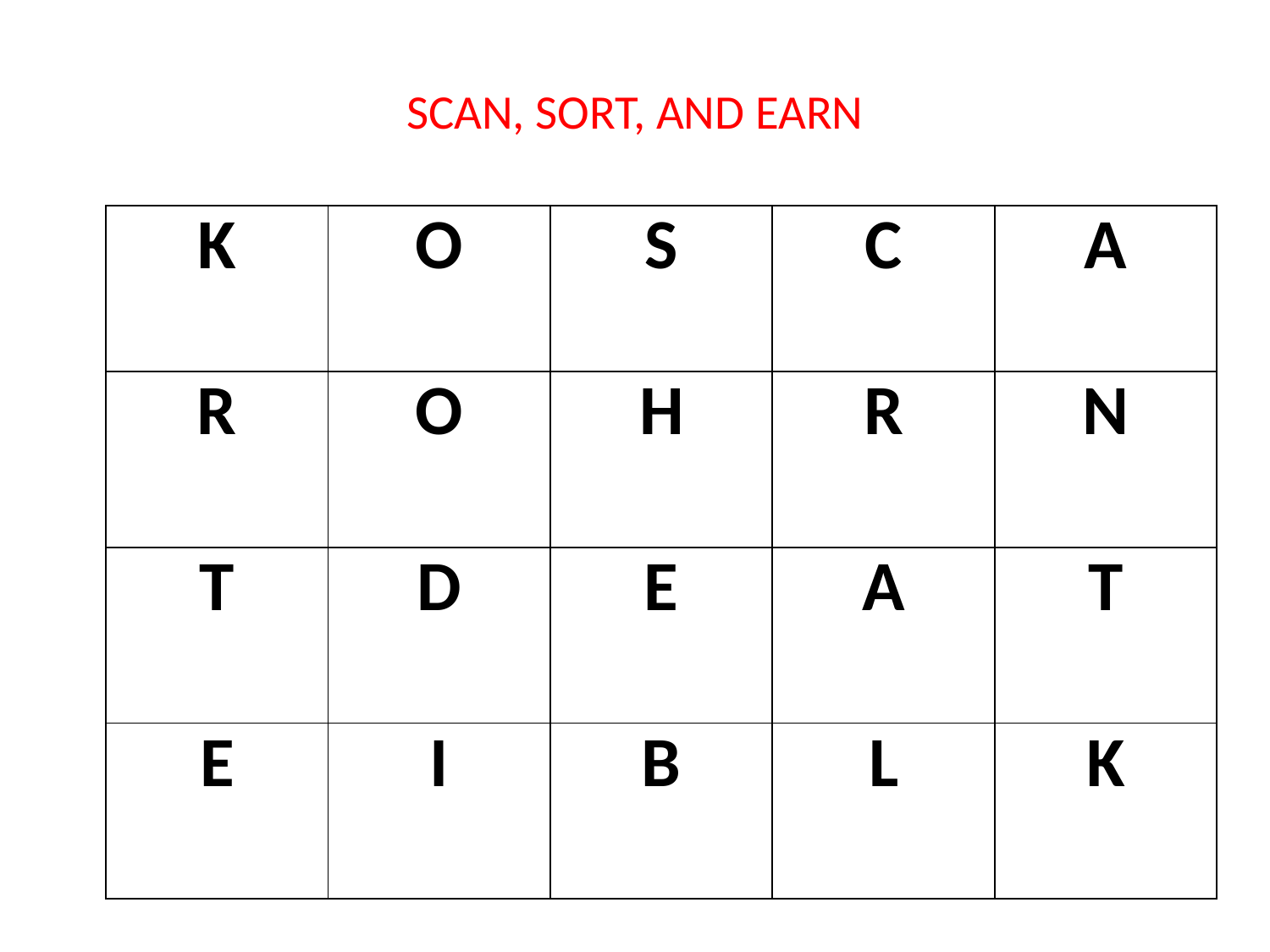

# SCAN, SORT, AND EARN
| K | O | S | C | A |
| --- | --- | --- | --- | --- |
| R | O | H | R | N |
| T | D | E | A | T |
| E | I | B | L | K |